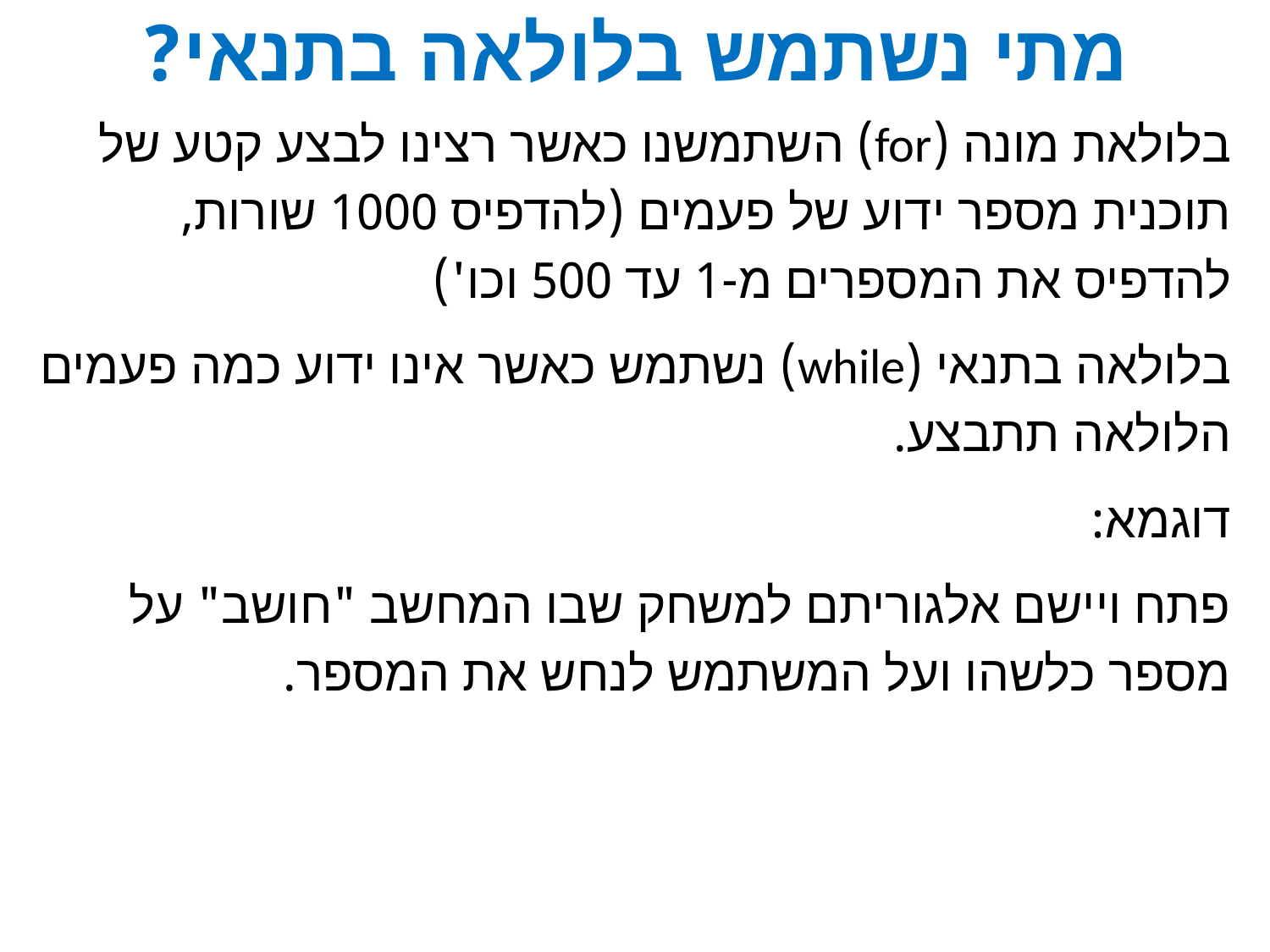

# מתי נשתמש בלולאה בתנאי?
בלולאת מונה (for) השתמשנו כאשר רצינו לבצע קטע של תוכנית מספר ידוע של פעמים (להדפיס 1000 שורות, להדפיס את המספרים מ-1 עד 500 וכו')
בלולאה בתנאי (while) נשתמש כאשר אינו ידוע כמה פעמים הלולאה תתבצע.
דוגמא:
פתח ויישם אלגוריתם למשחק שבו המחשב "חושב" על מספר כלשהו ועל המשתמש לנחש את המספר.